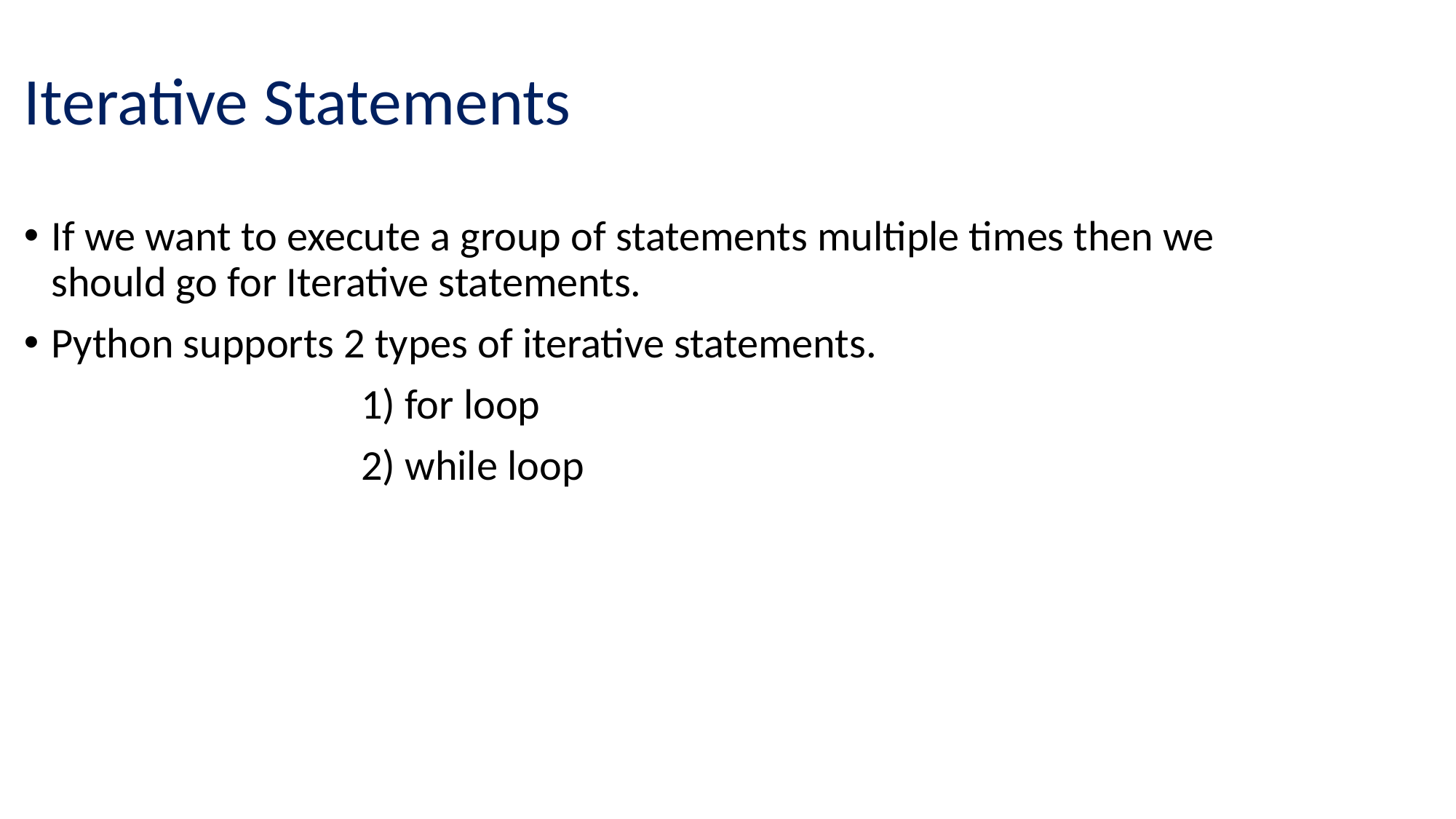

# Iterative Statements
If we want to execute a group of statements multiple times then we should go for Iterative statements.
Python supports 2 types of iterative statements.
			 1) for loop
			 2) while loop